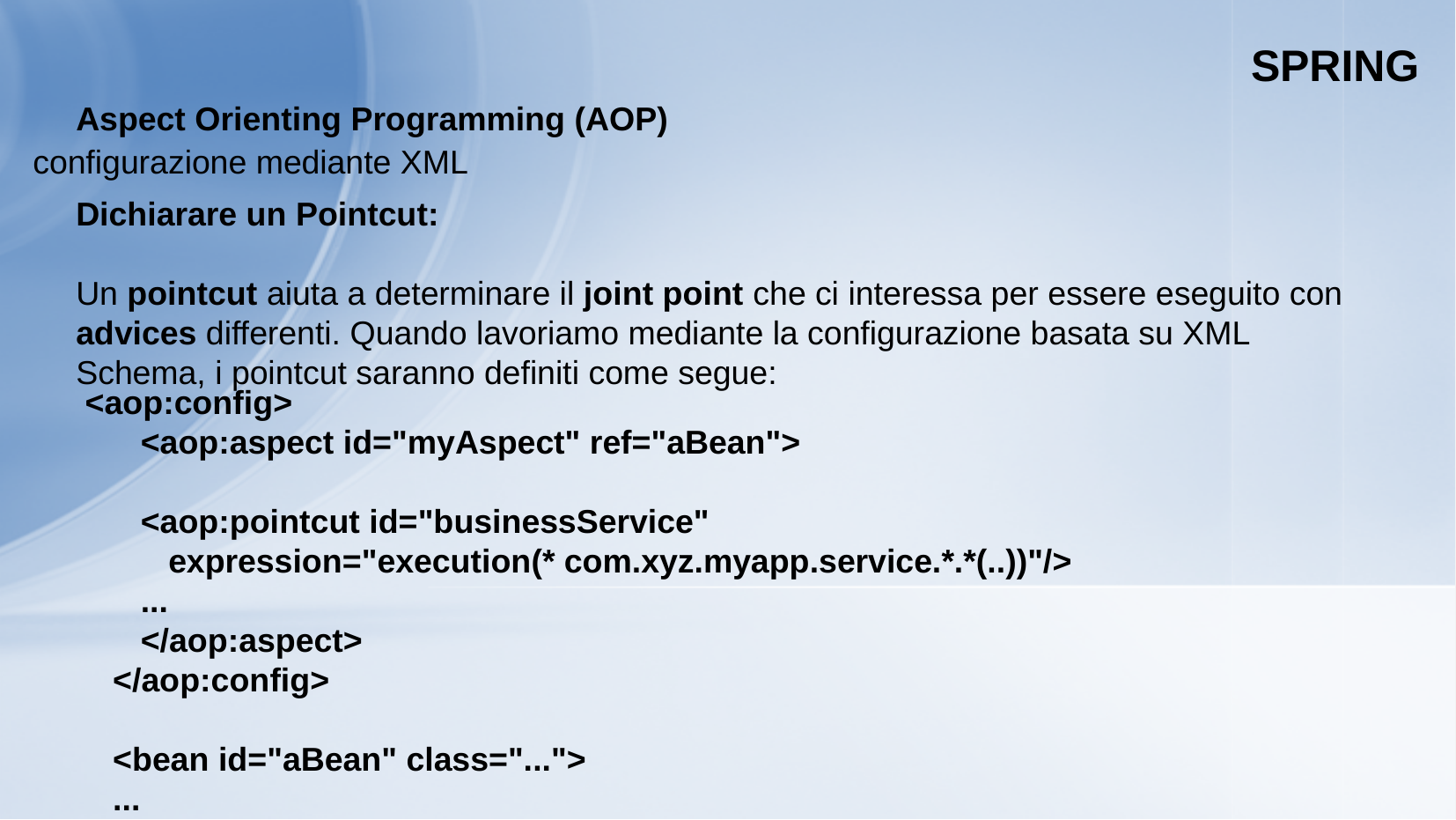

SPRING
Aspect Orienting Programming (AOP)
configurazione mediante XML
Dichiarare un Pointcut:

Un pointcut aiuta a determinare il joint point che ci interessa per essere eseguito con advices differenti. Quando lavoriamo mediante la configurazione basata su XML Schema, i pointcut saranno definiti come segue:
 <aop:config>
       <aop:aspect id="myAspect" ref="aBean">

       <aop:pointcut id="businessService"
          expression="execution(* com.xyz.myapp.service.*.*(..))"/>
       ...
       </aop:aspect>
    </aop:config>

    <bean id="aBean" class="...">
    ...
    </bean>